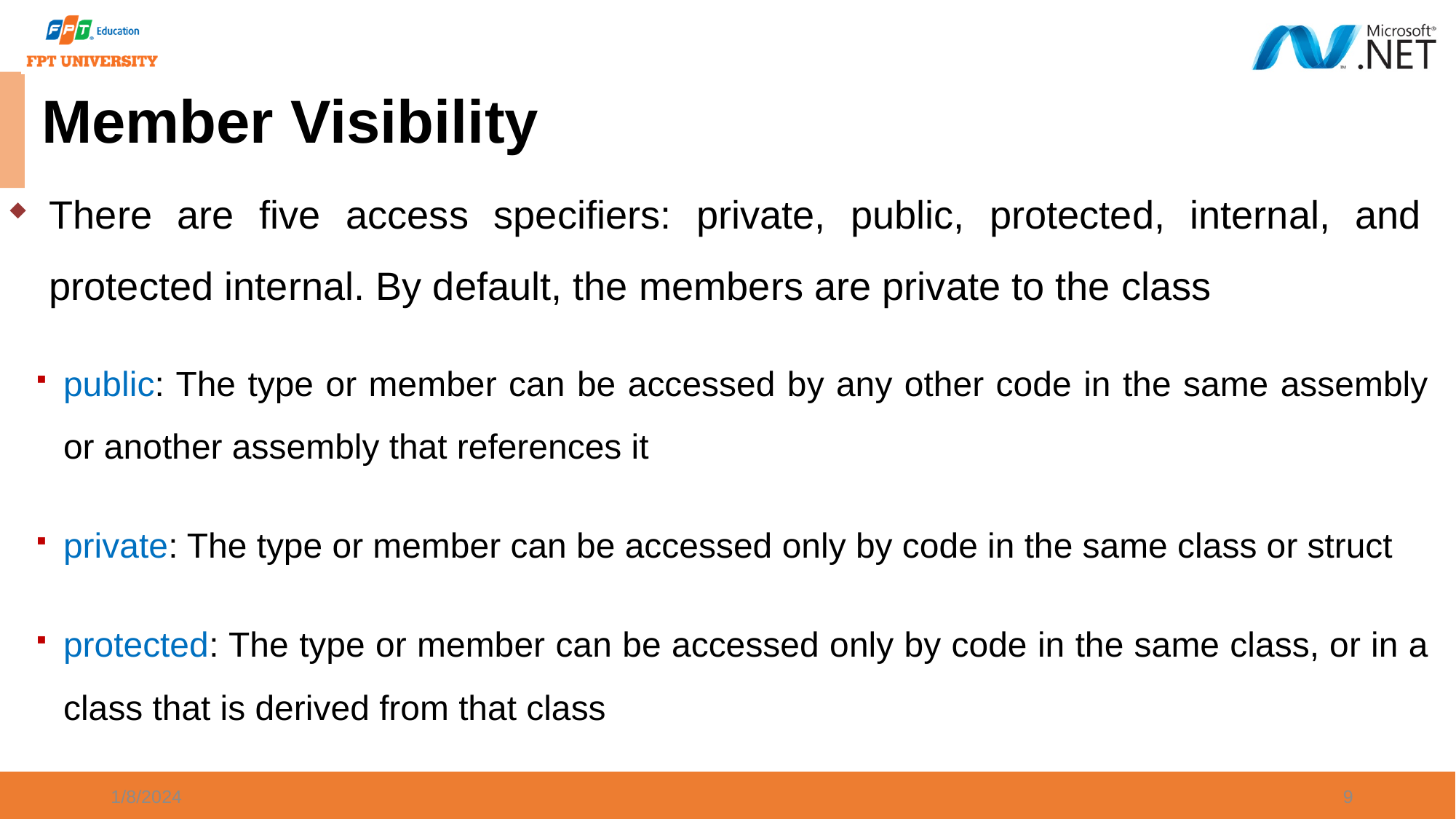

Member Visibility
There are five access specifiers: private, public, protected, internal, and protected internal. By default, the members are private to the class
public: The type or member can be accessed by any other code in the same assembly or another assembly that references it
private: The type or member can be accessed only by code in the same class or struct
protected: The type or member can be accessed only by code in the same class, or in a class that is derived from that class
1/8/2024
9